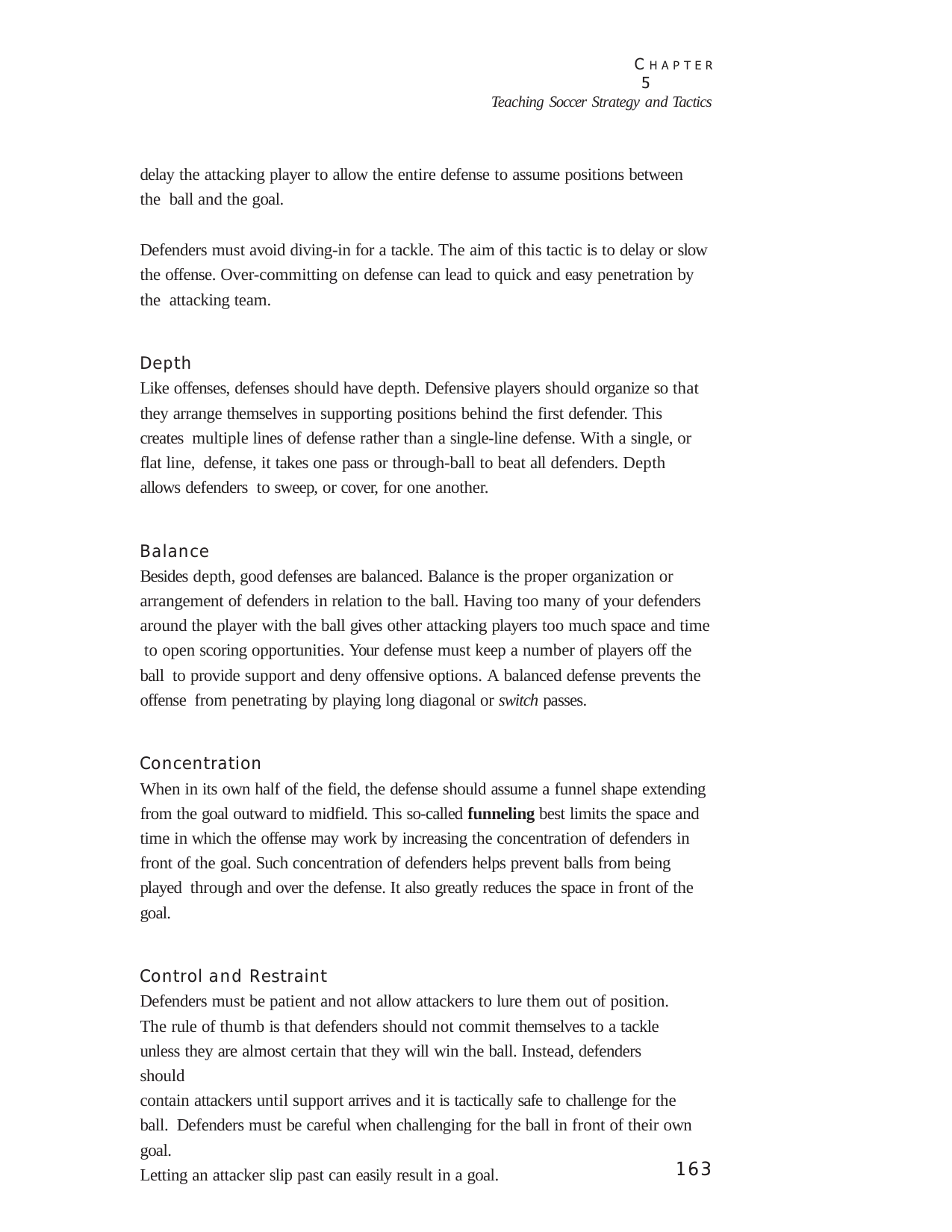

C H A P T E R   5
Teaching Soccer Strategy and Tactics
delay the attacking player to allow the entire defense to assume positions between the  ball and the goal.

Defenders must avoid diving-in for a tackle. The aim of this tactic is to delay or slow  the offense. Over-committing on defense can lead to quick and easy penetration by the  attacking team.

Depth
Like offenses, defenses should have depth. Defensive players should organize so that  they arrange themselves in supporting positions behind the first defender. This creates  multiple lines of defense rather than a single-line defense. With a single, or flat line,  defense, it takes one pass or through-ball to beat all defenders. Depth allows defenders  to sweep, or cover, for one another.

Balance
Besides depth, good defenses are balanced. Balance is the proper organization or  arrangement of defenders in relation to the ball. Having too many of your defenders  around the player with the ball gives other attacking players too much space and time  to open scoring opportunities. Your defense must keep a number of players off the ball  to provide support and deny offensive options. A balanced defense prevents the offense  from penetrating by playing long diagonal or switch passes.

Concentration
When in its own half of the field, the defense should assume a funnel shape extending  from the goal outward to midfield. This so-called funneling best limits the space and  time in which the offense may work by increasing the concentration of defenders in  front of the goal. Such concentration of defenders helps prevent balls from being played  through and over the defense. It also greatly reduces the space in front of the goal.

Control and Restraint
Defenders must be patient and not allow attackers to lure them out of position.  The rule of thumb is that defenders should not commit themselves to a tackle  unless they are almost certain that they will win the ball. Instead, defenders should
contain attackers until support arrives and it is tactically safe to challenge for the ball.  Defenders must be careful when challenging for the ball in front of their own goal.
Letting an attacker slip past can easily result in a goal.
163